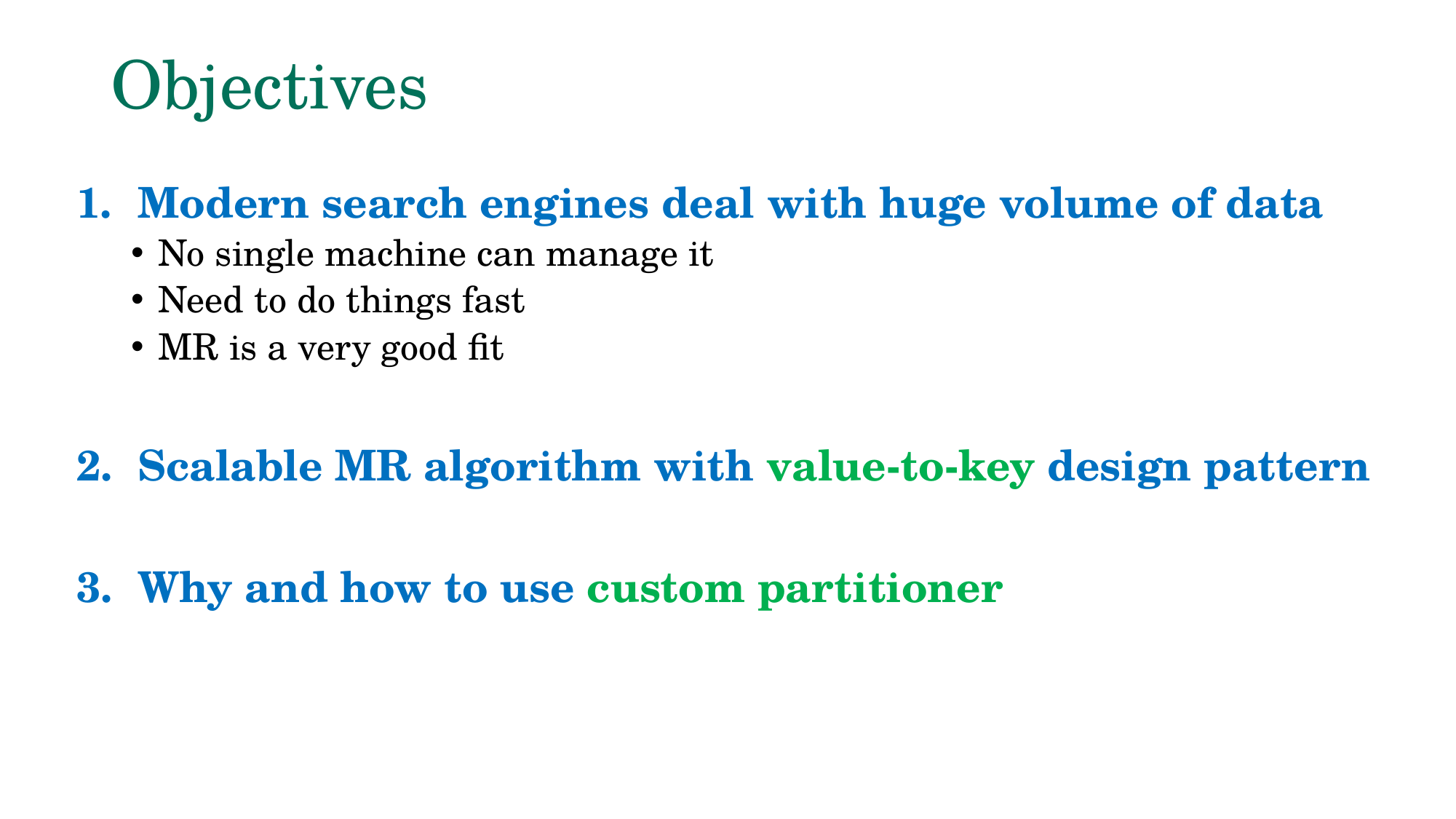

# Objectives
Modern search engines deal with huge volume of data
No single machine can manage it
Need to do things fast
MR is a very good fit

Scalable MR algorithm with value-to-key design pattern

Why and how to use custom partitioner